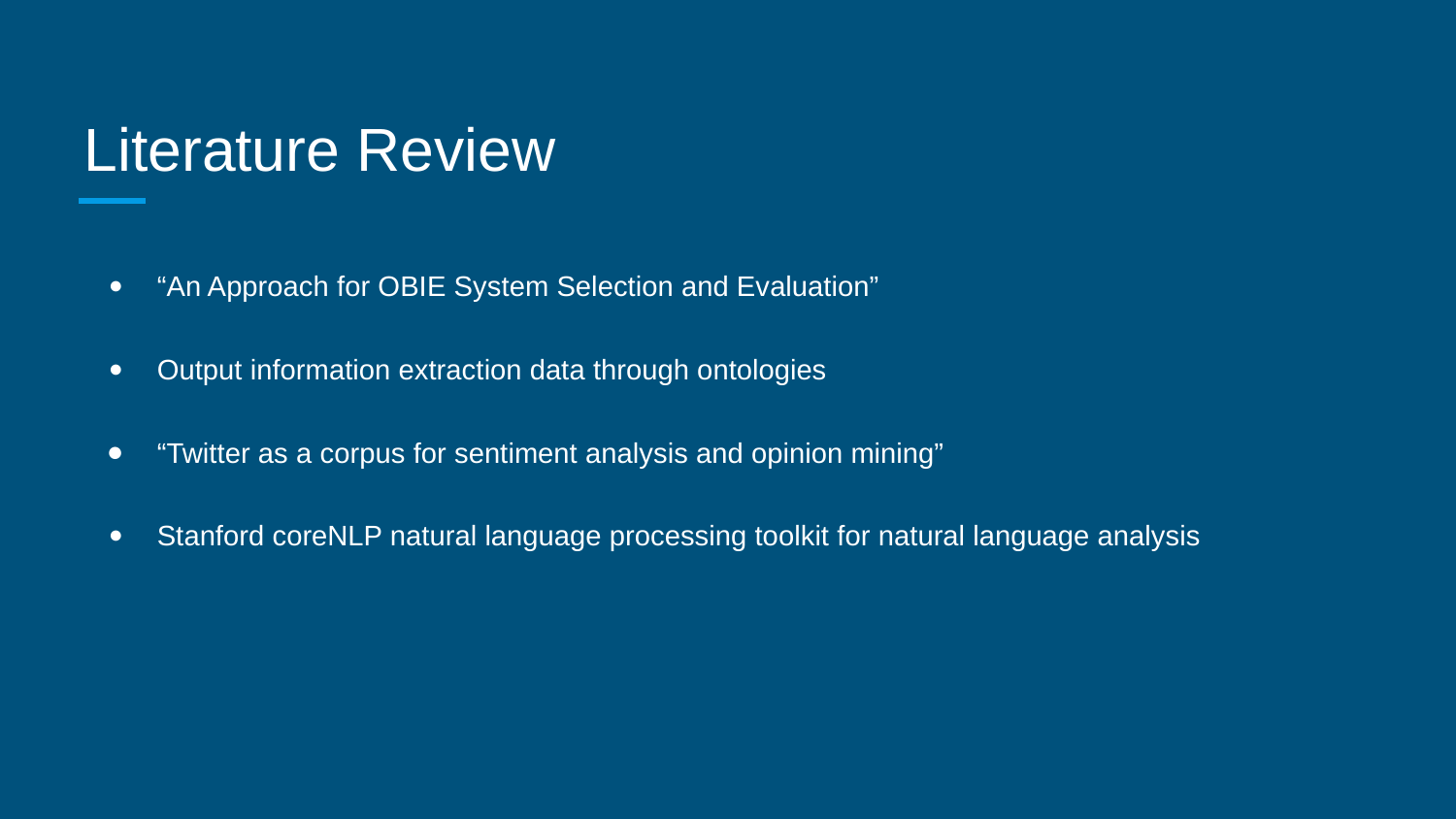

# Literature Review
“An Approach for OBIE System Selection and Evaluation”
Output information extraction data through ontologies
“Twitter as a corpus for sentiment analysis and opinion mining”
Stanford coreNLP natural language processing toolkit for natural language analysis